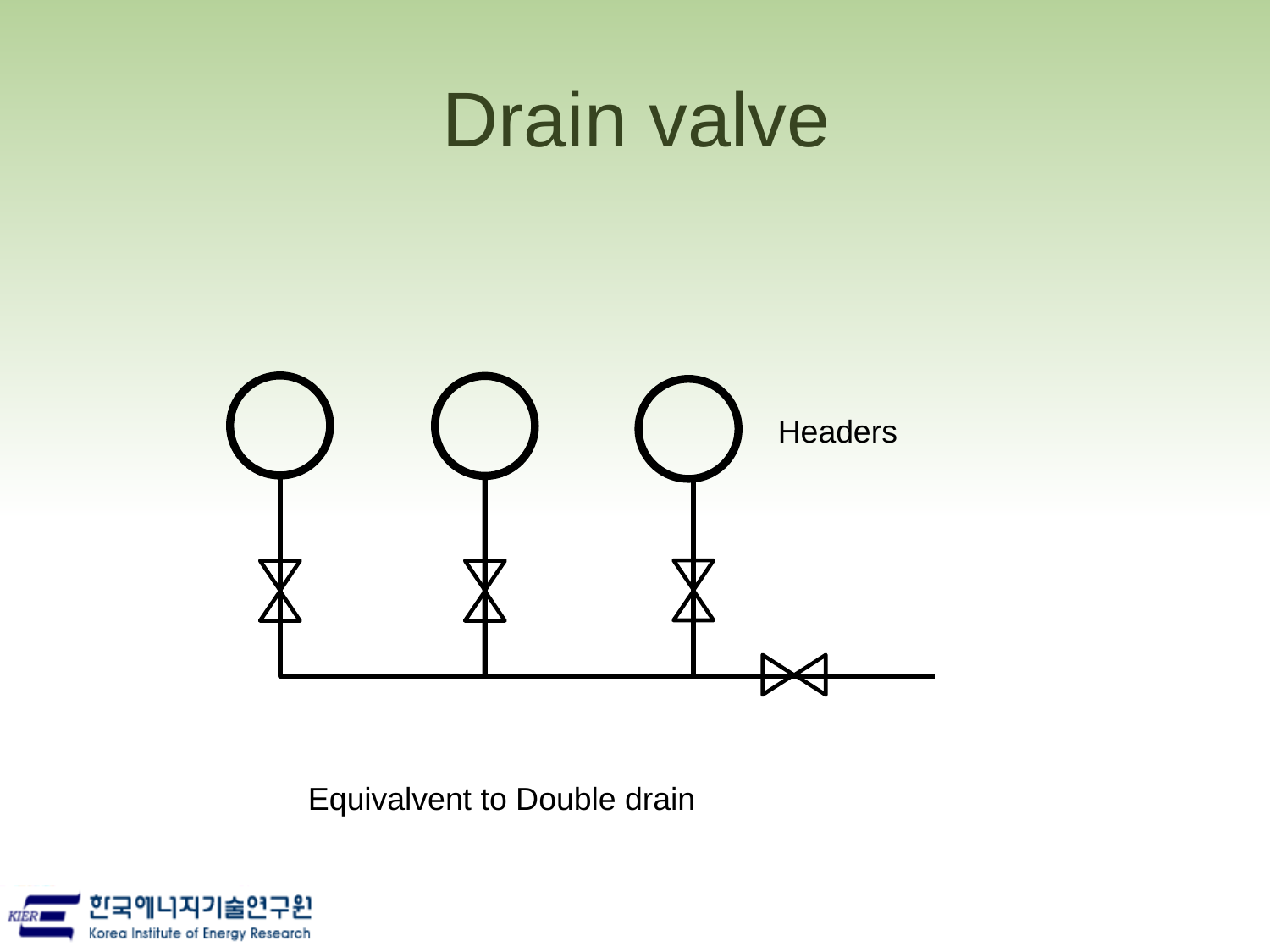

# Drain valve

Headers

Equivalvent to Double drain